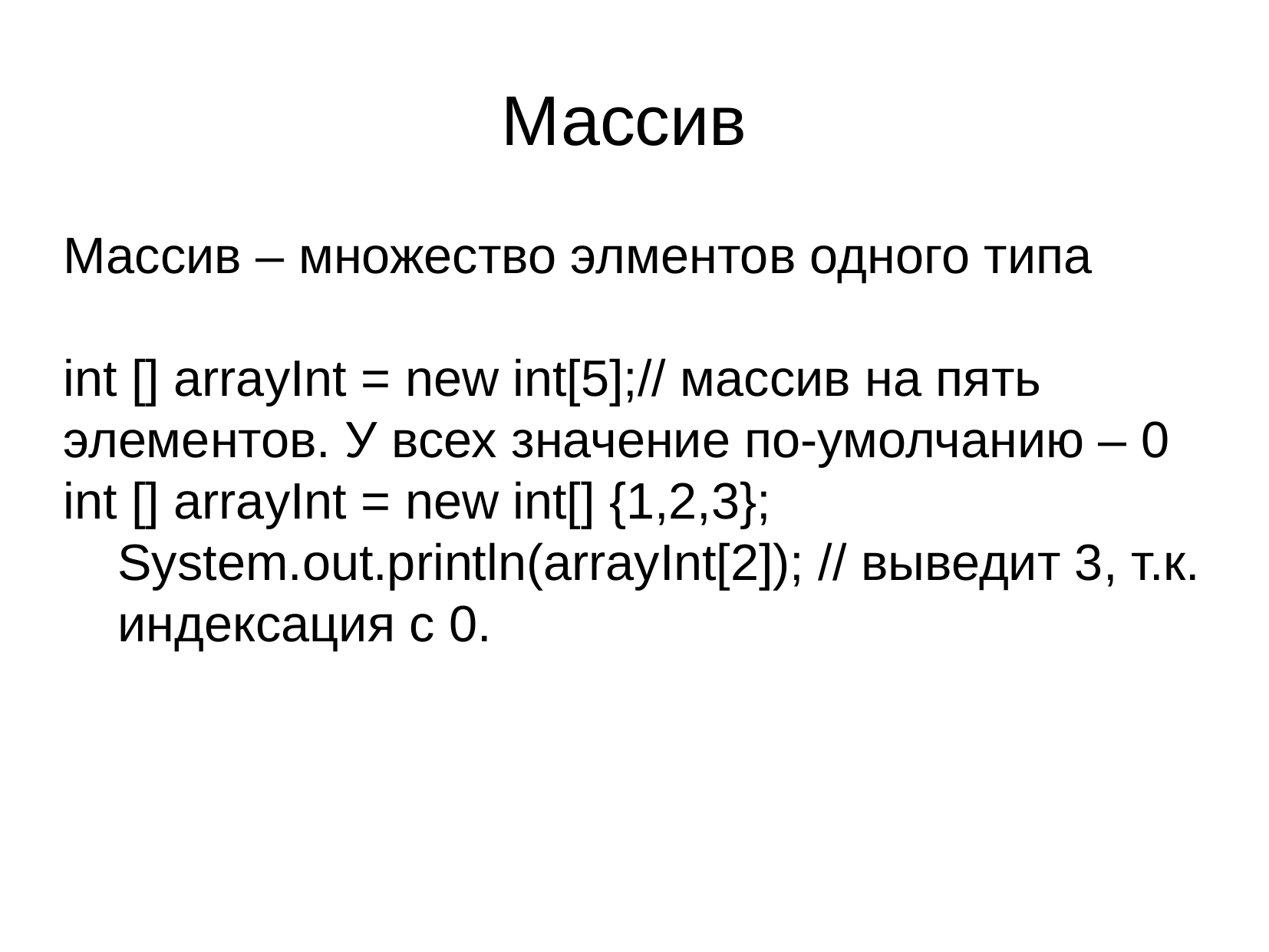

Массив
Массив – множество элментов одного типа

int [] arrayInt = new int[5];// массив на пять элементов. У всех значение по-умолчанию – 0
int [] arrayInt = new int[] {1,2,3};
System.out.println(arrayInt[2]); // выведит 3, т.к. индексация с 0.